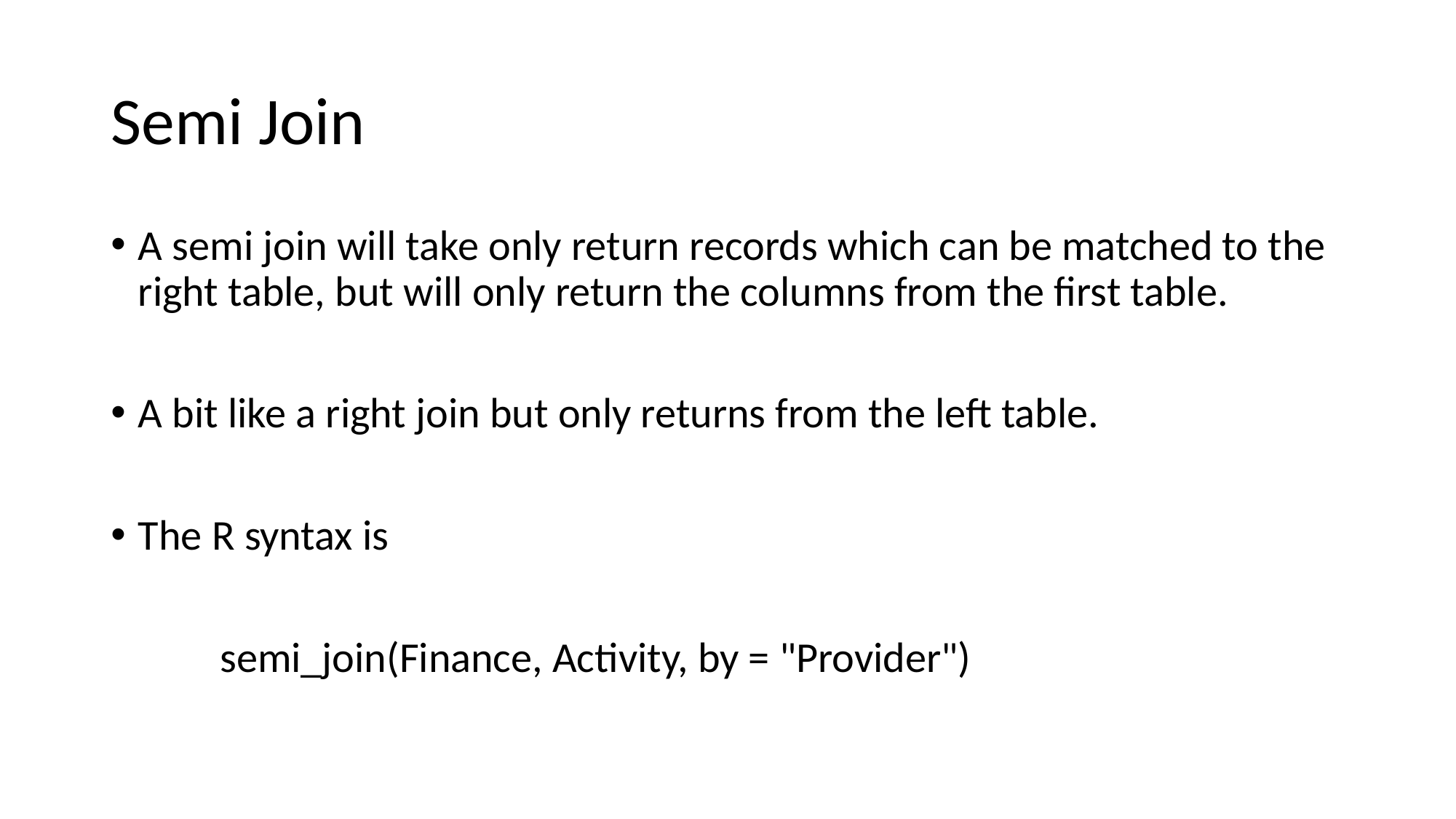

# Semi Join
A semi join will take only return records which can be matched to the right table, but will only return the columns from the first table.

A bit like a right join but only returns from the left table.

The R syntax is

	semi_join(Finance, Activity, by = "Provider")